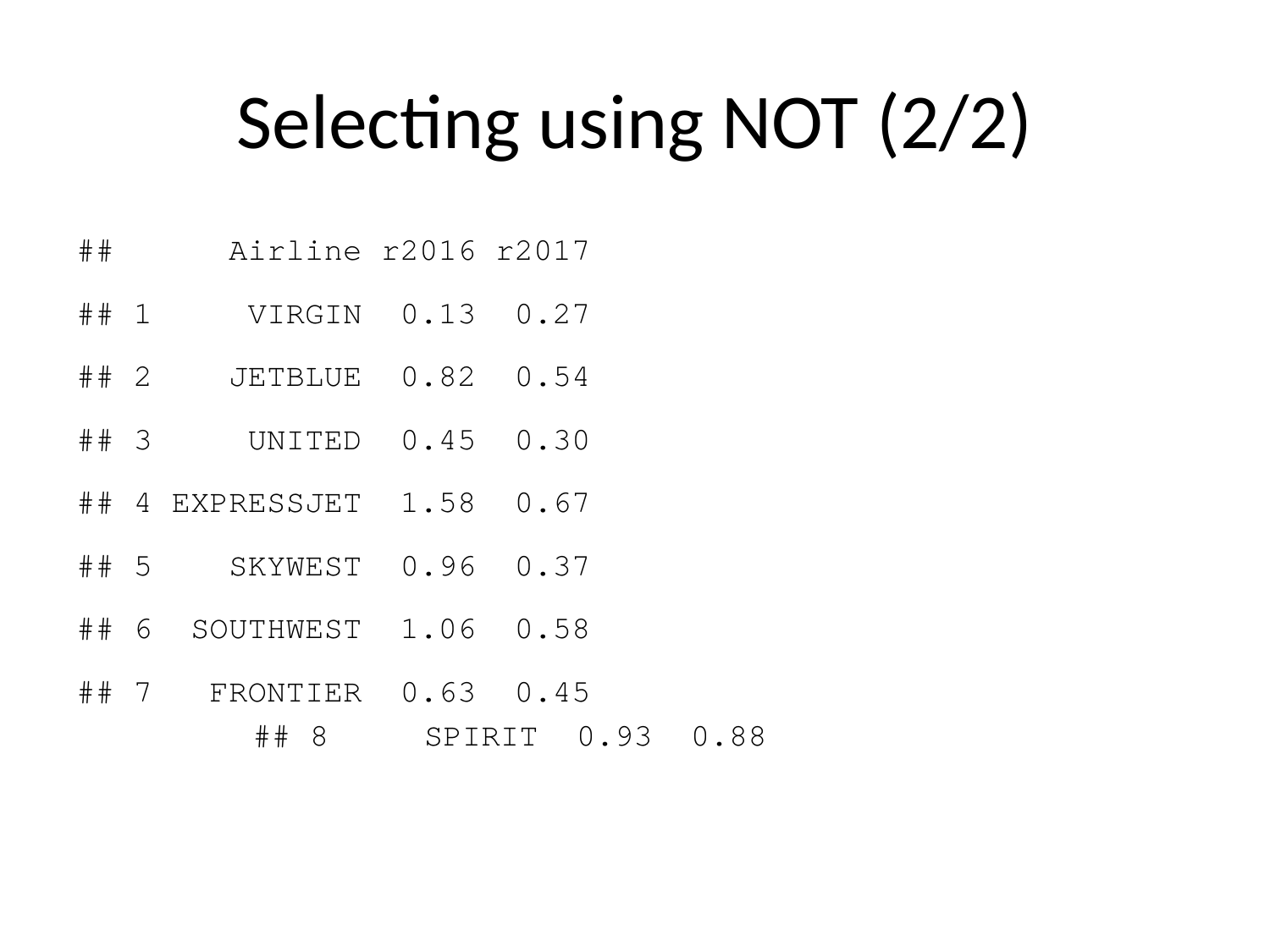

# Selecting using NOT (2/2)
##      Airline r2016 r2017
## 1     VIRGIN  0.13  0.27
## 2    JETBLUE  0.82  0.54
## 3     UNITED  0.45  0.30
## 4 EXPRESSJET  1.58  0.67
## 5    SKYWEST  0.96  0.37
## 6  SOUTHWEST  1.06  0.58
## 7   FRONTIER  0.63  0.45
## 8     SPIRIT  0.93  0.88